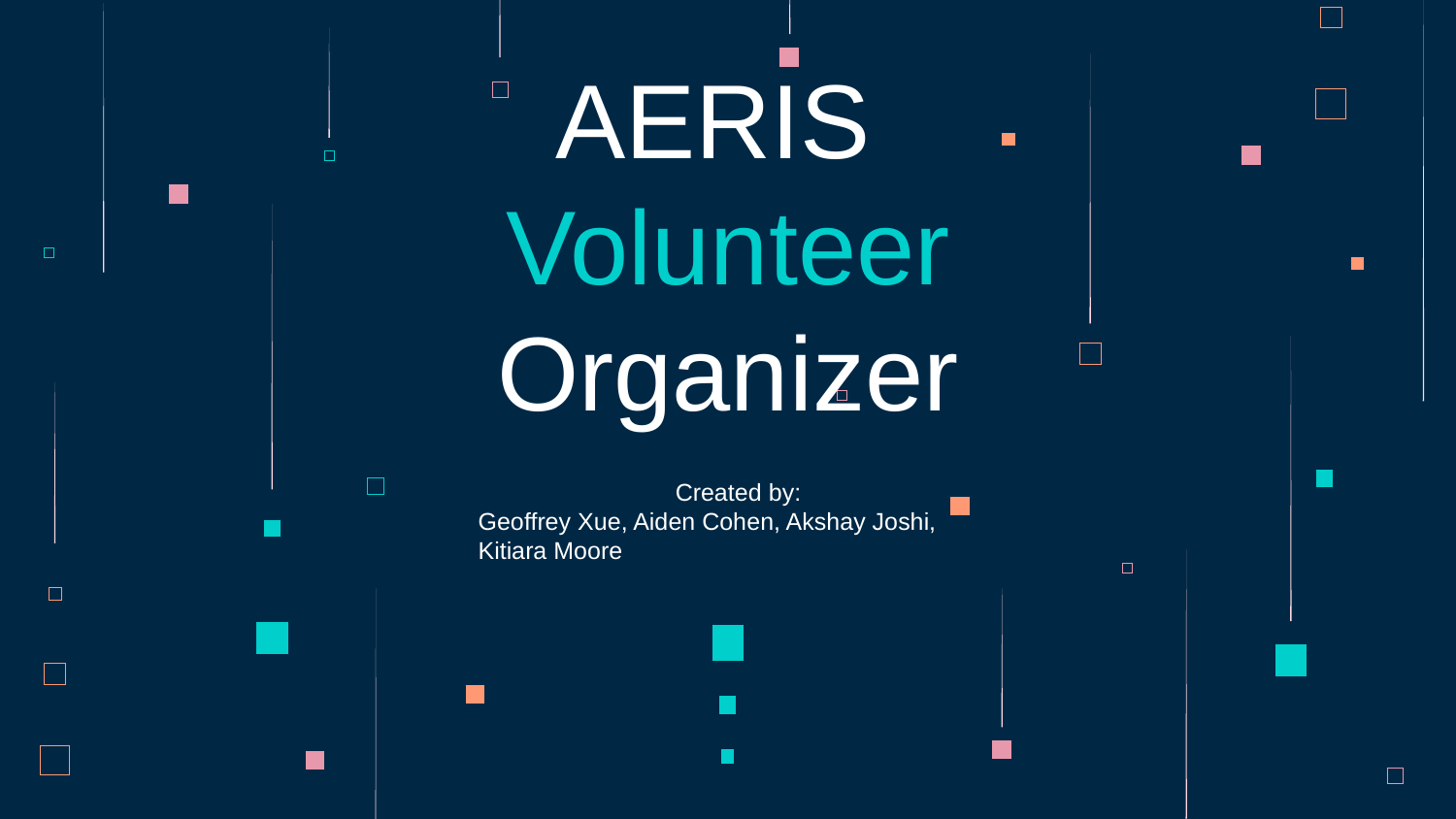

# AERIS
Volunteer Organizer

Created by:
Geoffrey Xue, Aiden Cohen, Akshay Joshi, Kitiara Moore